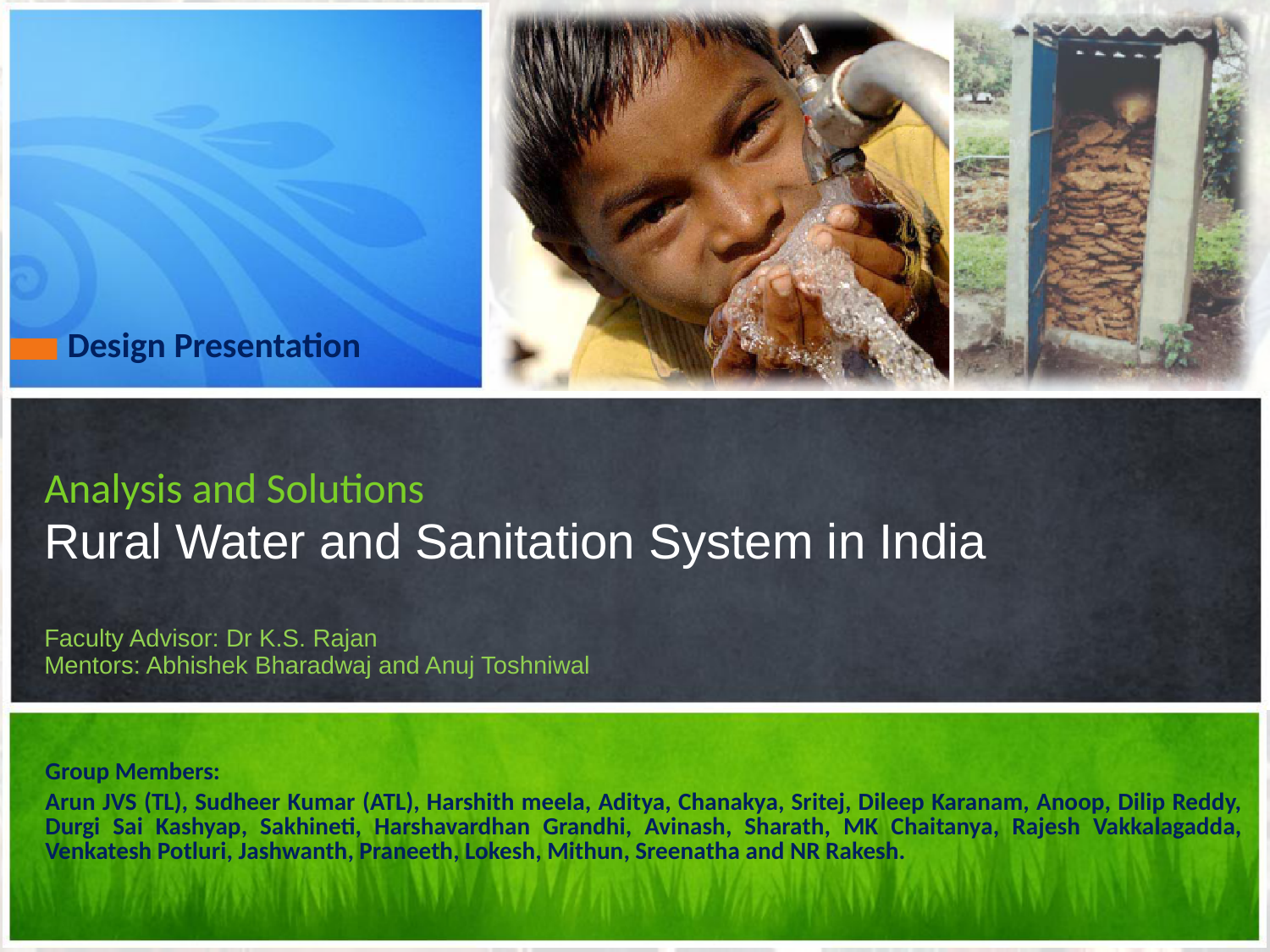

Design Presentation
# Analysis and Solutions Rural Water and Sanitation System in India Faculty Advisor: Dr K.S. Rajan Mentors: Abhishek Bharadwaj and Anuj Toshniwal
	Group Members:
	Arun JVS (TL), Sudheer Kumar (ATL), Harshith meela, Aditya, Chanakya, Sritej, Dileep Karanam, Anoop, Dilip Reddy, Durgi Sai Kashyap, Sakhineti, Harshavardhan Grandhi, Avinash, Sharath, MK Chaitanya, Rajesh Vakkalagadda, Venkatesh Potluri, Jashwanth, Praneeth, Lokesh, Mithun, Sreenatha and NR Rakesh.